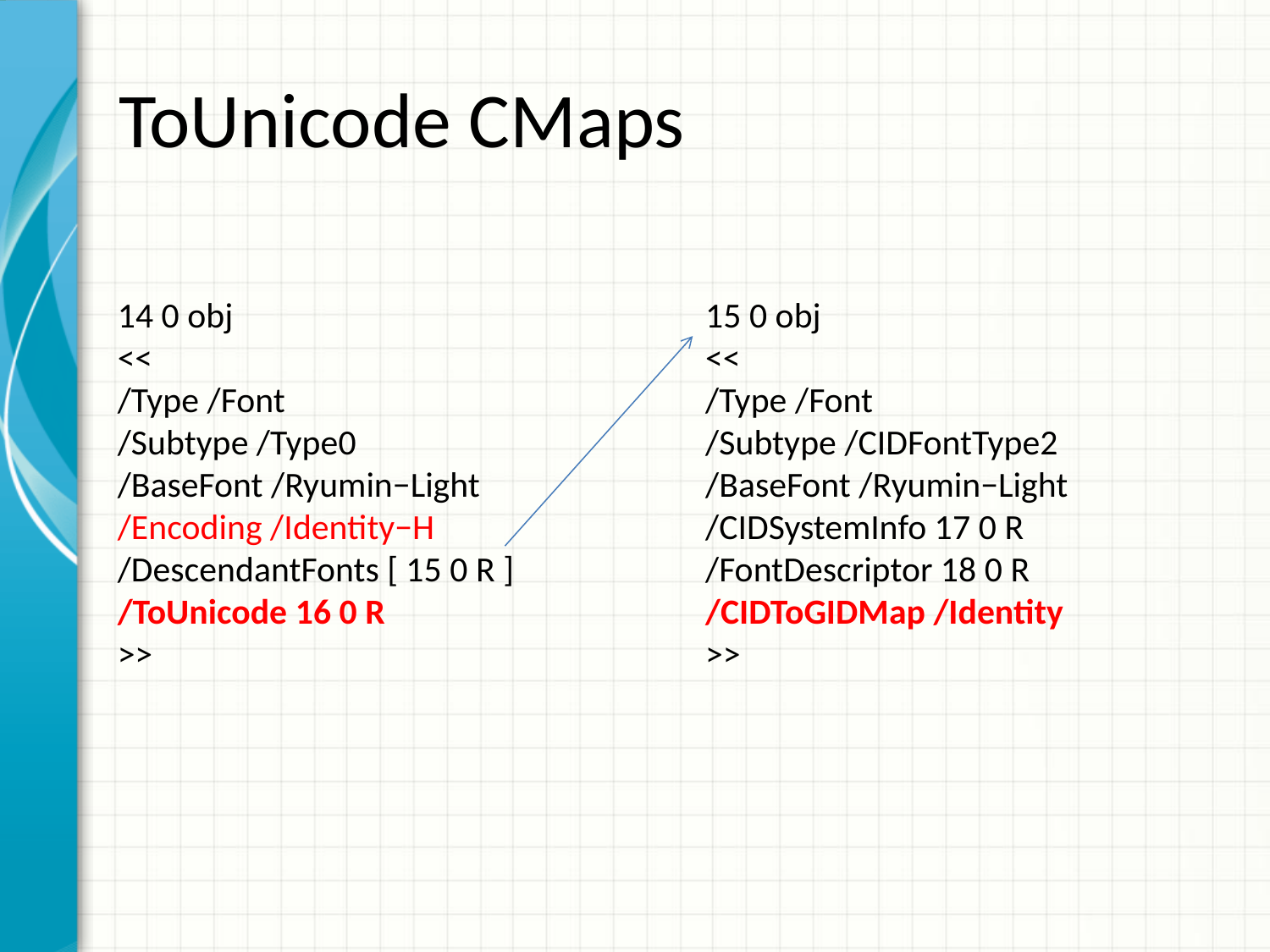

# ToUnicode CMaps
14 0 obj
<<
/Type /Font
/Subtype /Type0
/BaseFont /Ryumin−Light
/Encoding /Identity−H
/DescendantFonts [ 15 0 R ]
/ToUnicode 16 0 R
>>
15 0 obj
<<
/Type /Font
/Subtype /CIDFontType2 /BaseFont /Ryumin−Light
/CIDSystemInfo 17 0 R /FontDescriptor 18 0 R /CIDToGIDMap /Identity
>>